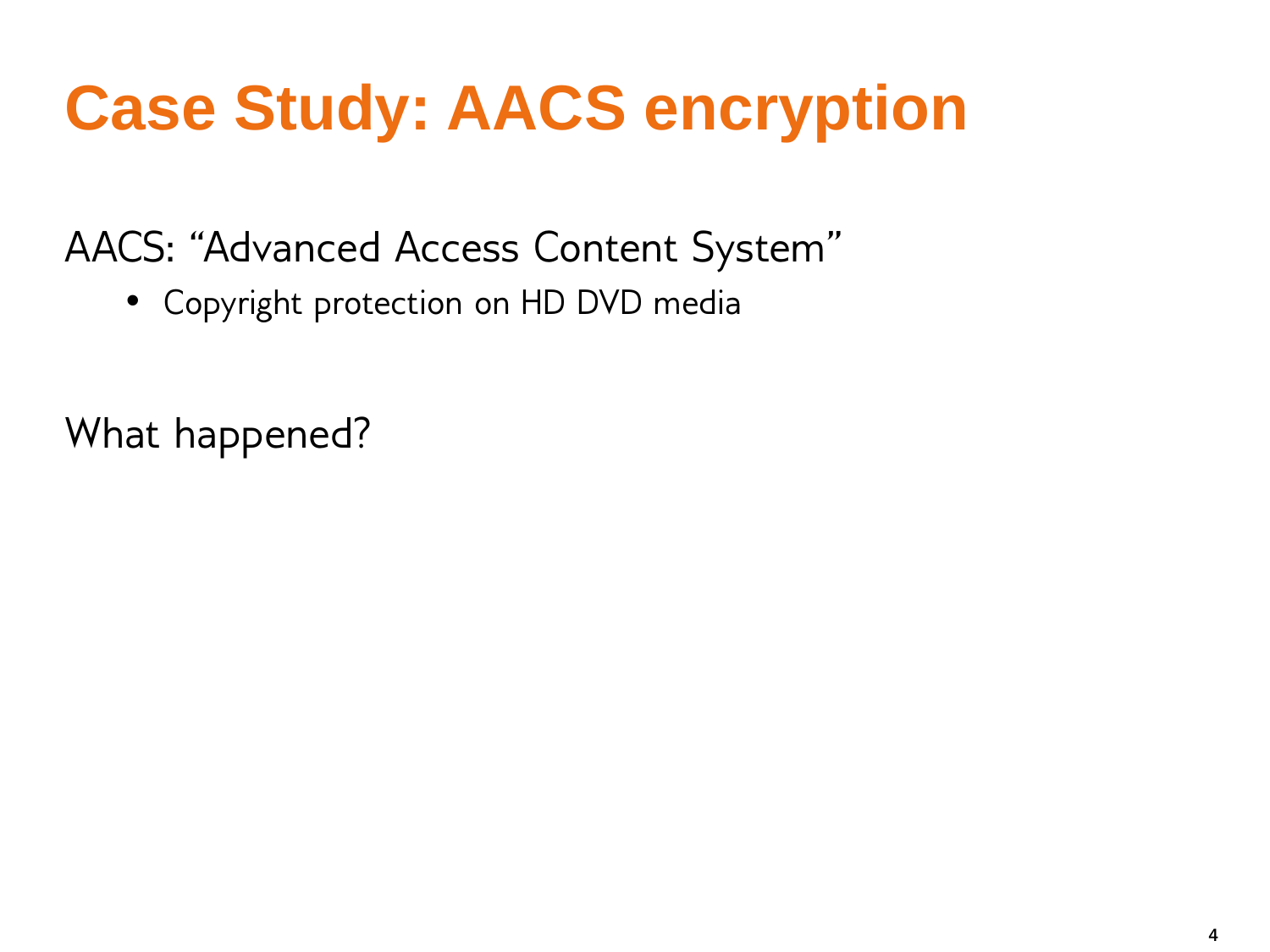

# Case Study: AACS encryption
AACS: “Advanced Access Content System”
Copyright protection on HD DVD media

What happened?